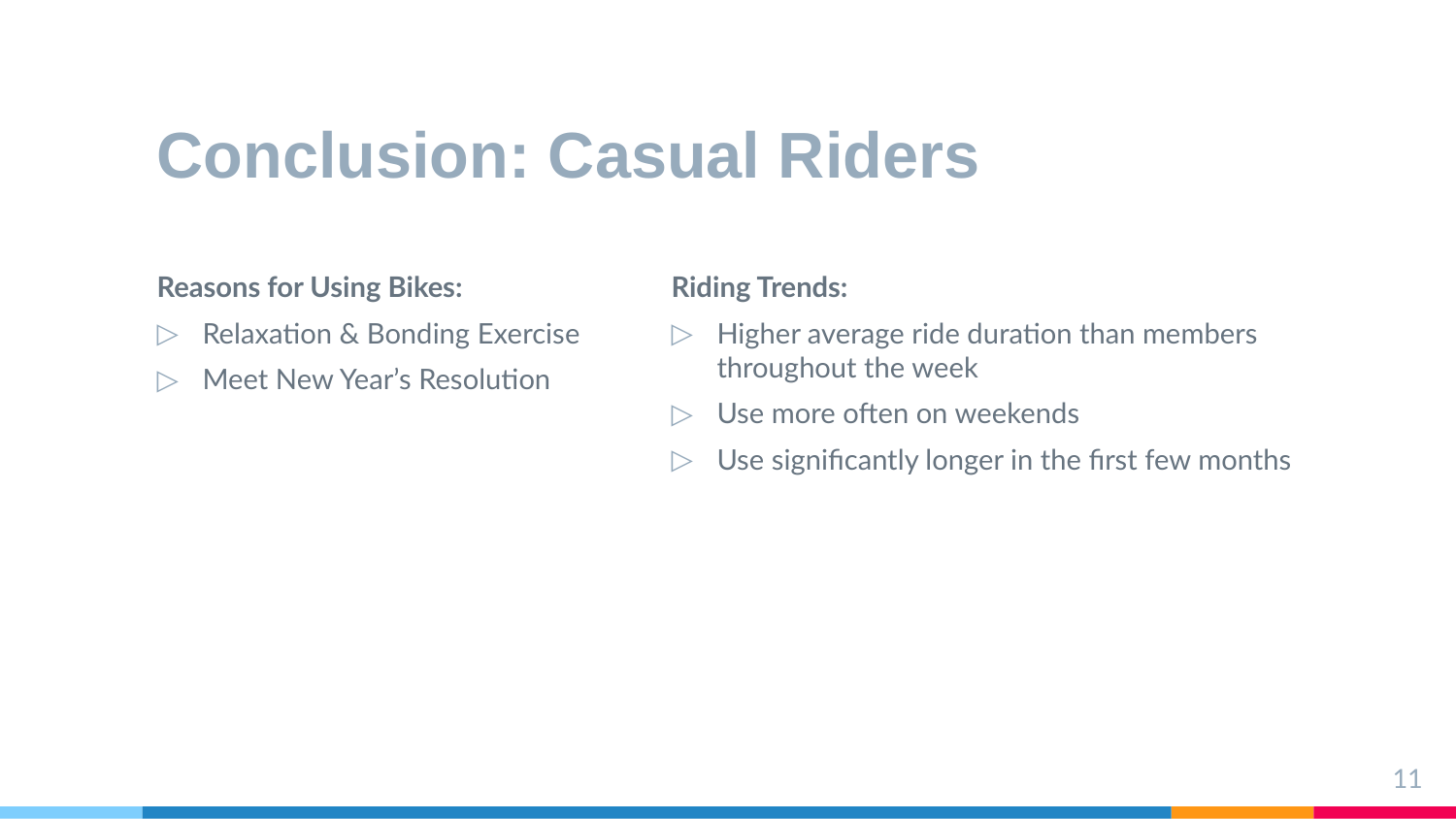

# Conclusion: Casual Riders
Reasons for Using Bikes:
Relaxation & Bonding Exercise
Meet New Year’s Resolution
Riding Trends:
Higher average ride duration than members throughout the week
Use more often on weekends
Use significantly longer in the first few months
11